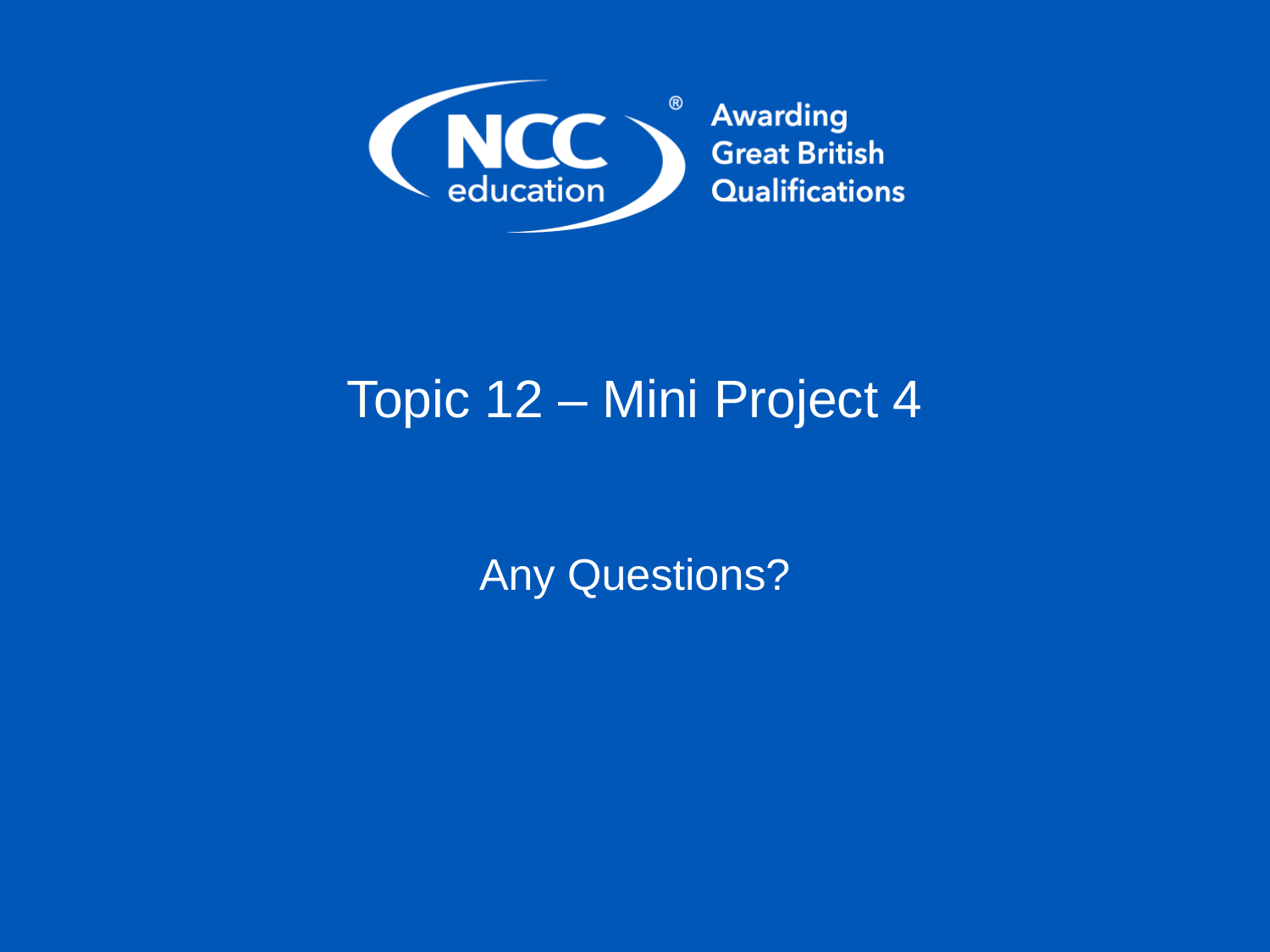

# Topic 12 – Mini Project 4
Any Questions?